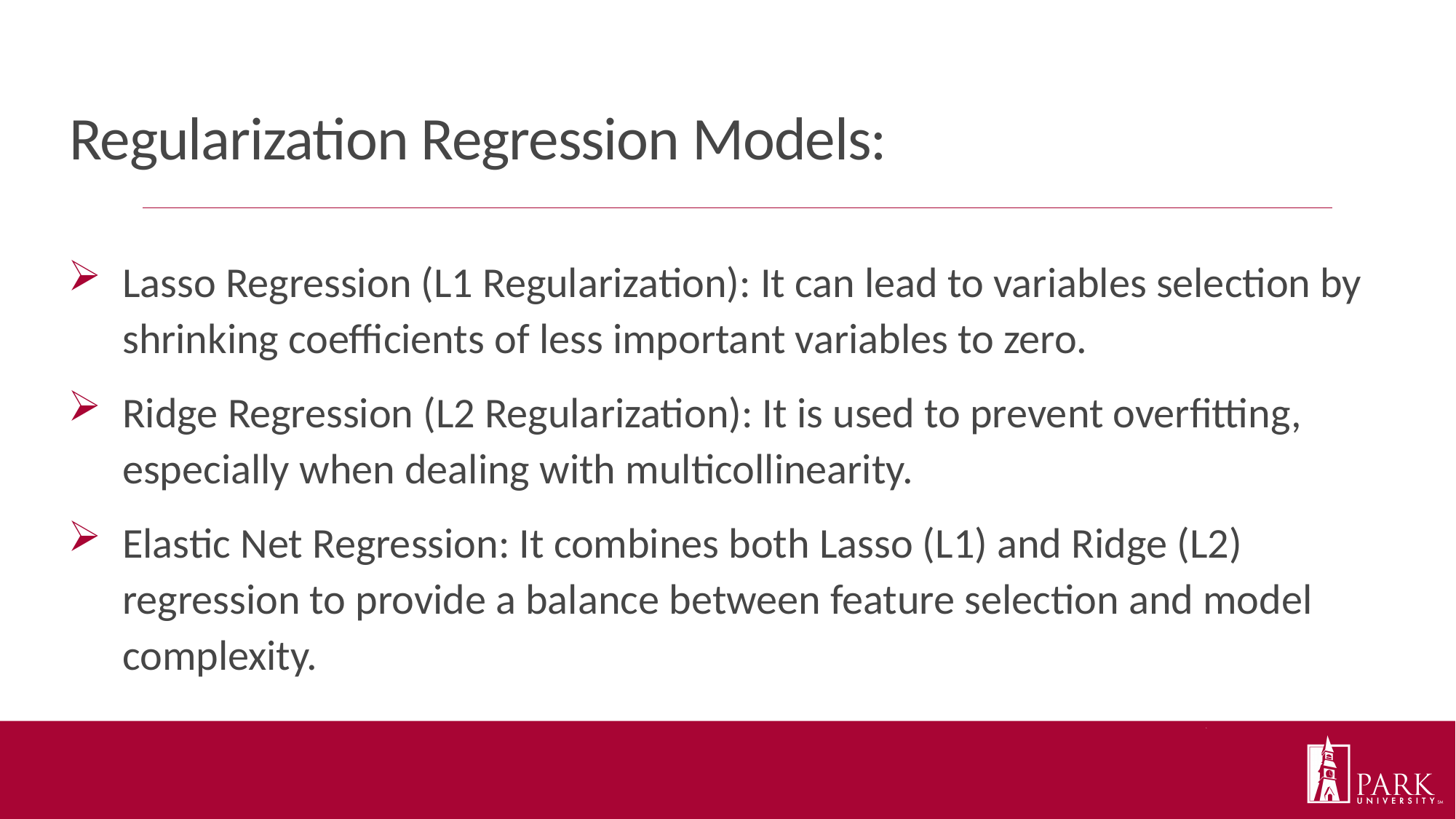

# Regularization Regression Models:
Lasso Regression (L1 Regularization): It can lead to variables selection by shrinking coefficients of less important variables to zero.
Ridge Regression (L2 Regularization): It is used to prevent overfitting, especially when dealing with multicollinearity.
Elastic Net Regression: It combines both Lasso (L1) and Ridge (L2) regression to provide a balance between feature selection and model complexity.